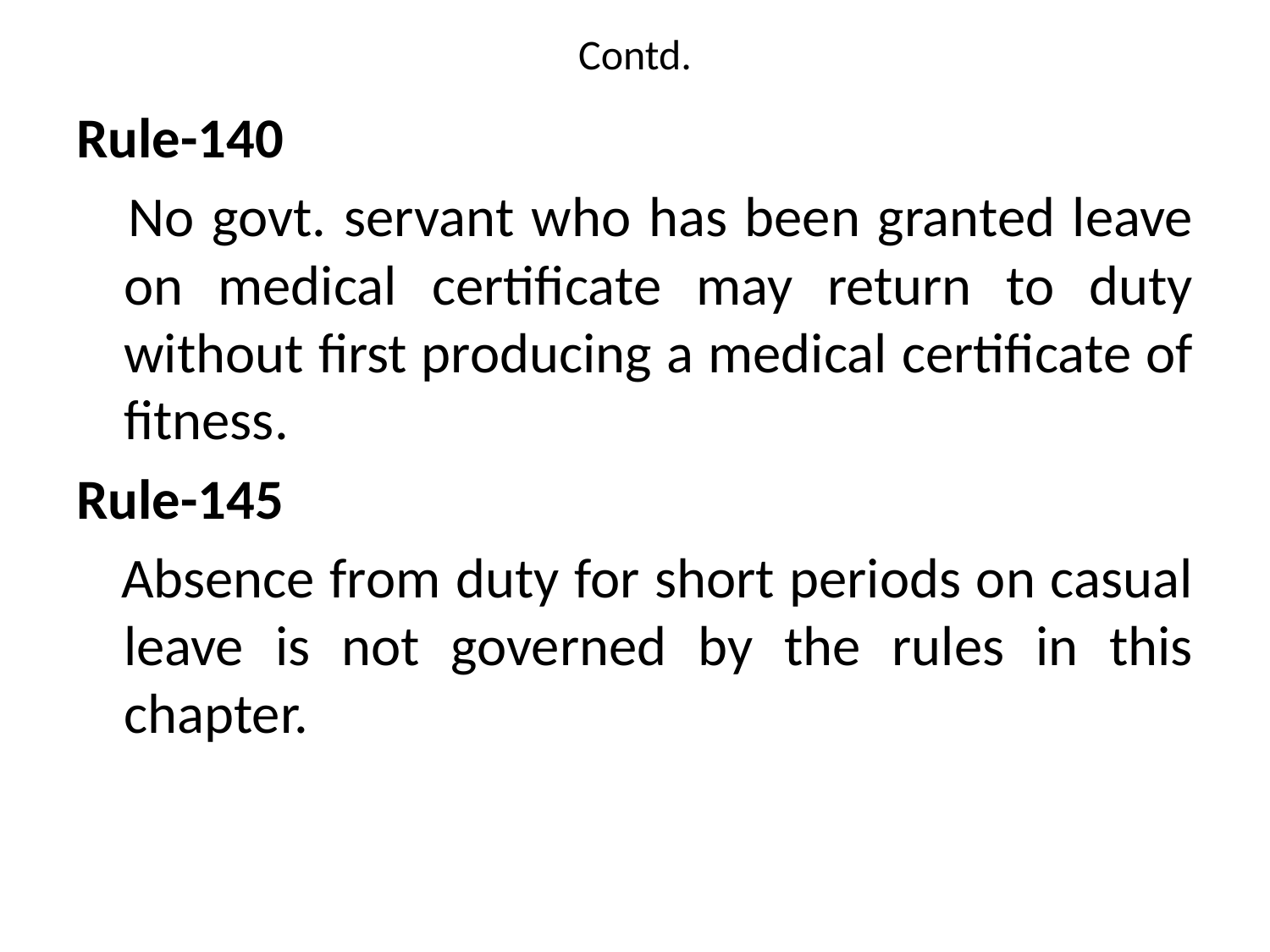

# Contd.
Rule-140
   No govt. servant who has been granted leave on medical certificate may return to duty without first producing a medical certificate of fitness.
Rule-145
   Absence from duty for short periods on casual leave is not governed by the rules in this chapter.